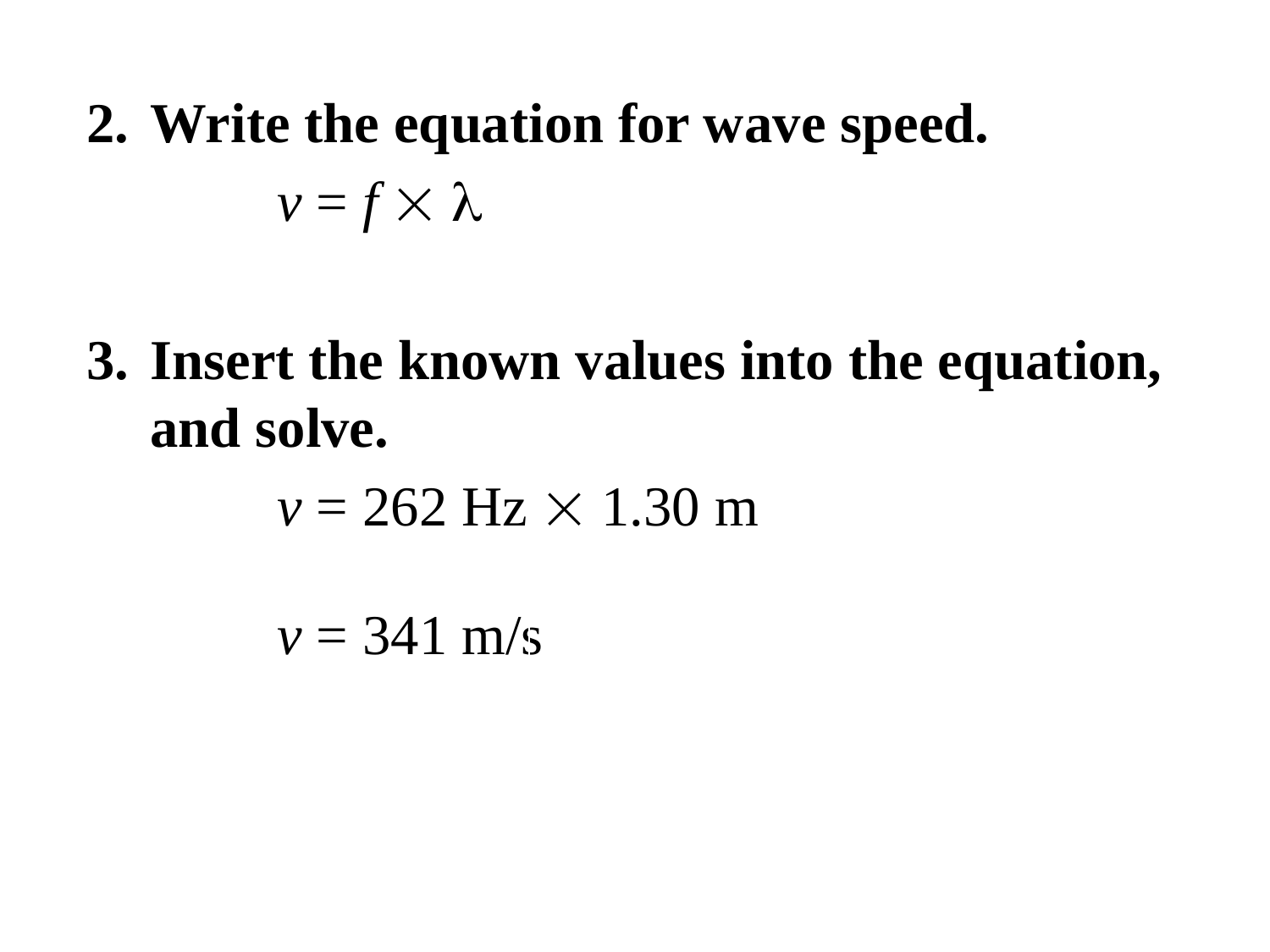

Write the equation for wave speed.
		v = f × λ

Insert the known values into the equation, and solve.
		v = 262 Hz × 1.30 m

		v = 341 m/s